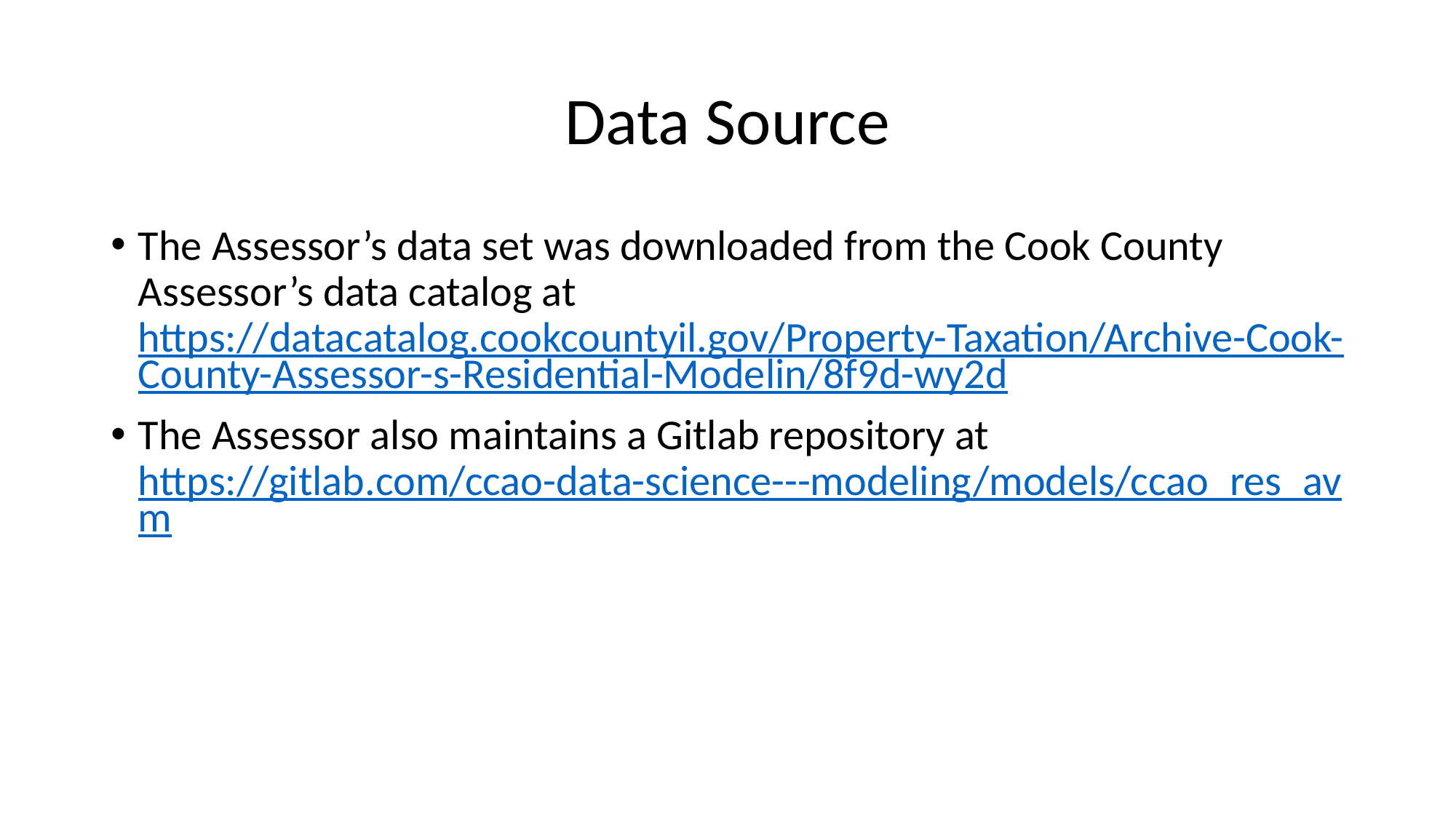

# Data Source
The Assessor’s data set was downloaded from the Cook County Assessor’s data catalog at https://datacatalog.cookcountyil.gov/Property-Taxation/Archive-Cook-County-Assessor-s-Residential-Modelin/8f9d-wy2d
The Assessor also maintains a Gitlab repository at https://gitlab.com/ccao-data-science---modeling/models/ccao_res_avm